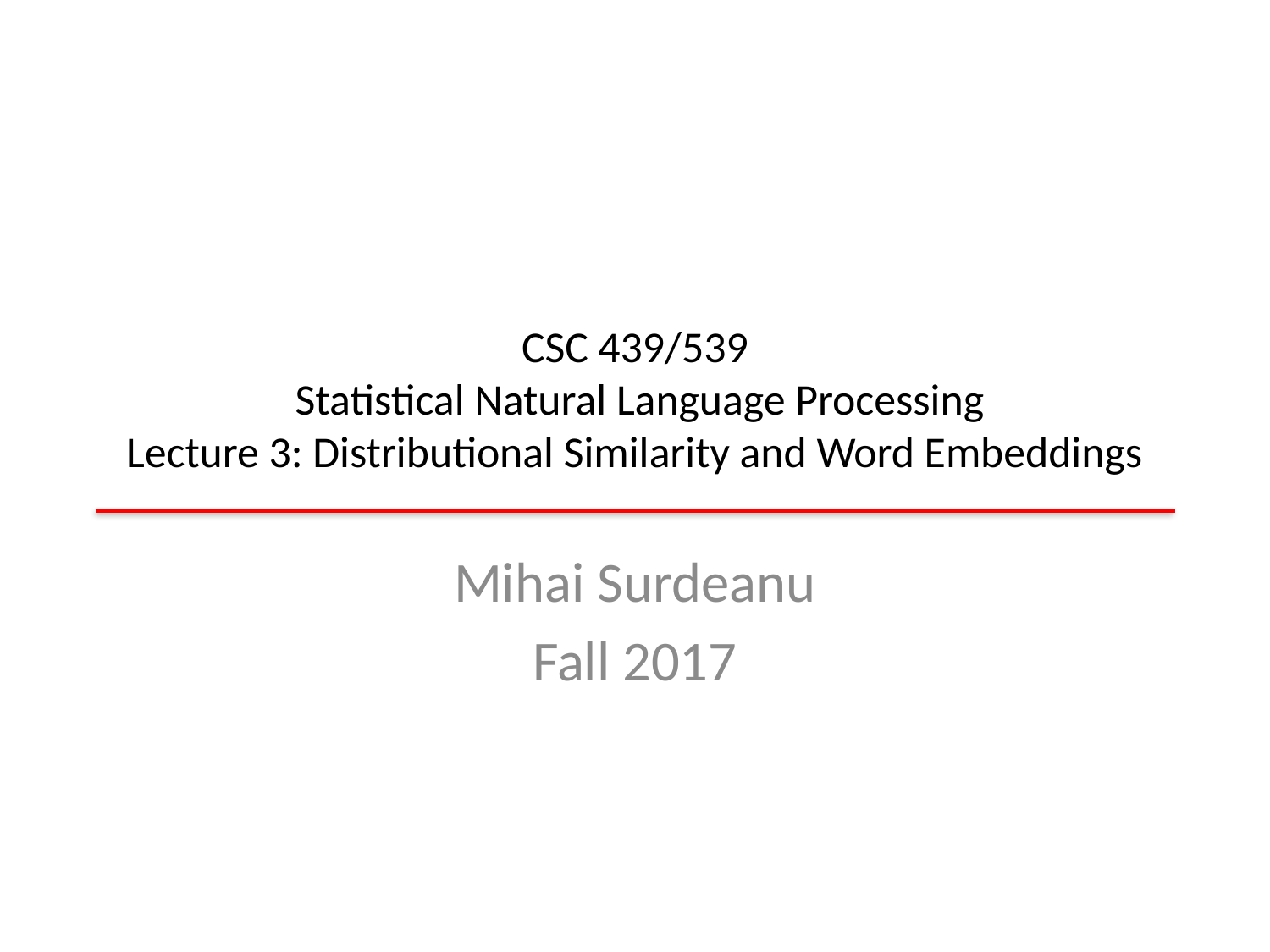

# CSC 439/539 Statistical Natural Language Processing Lecture 3: Distributional Similarity and Word Embeddings
Mihai Surdeanu
Fall 2017